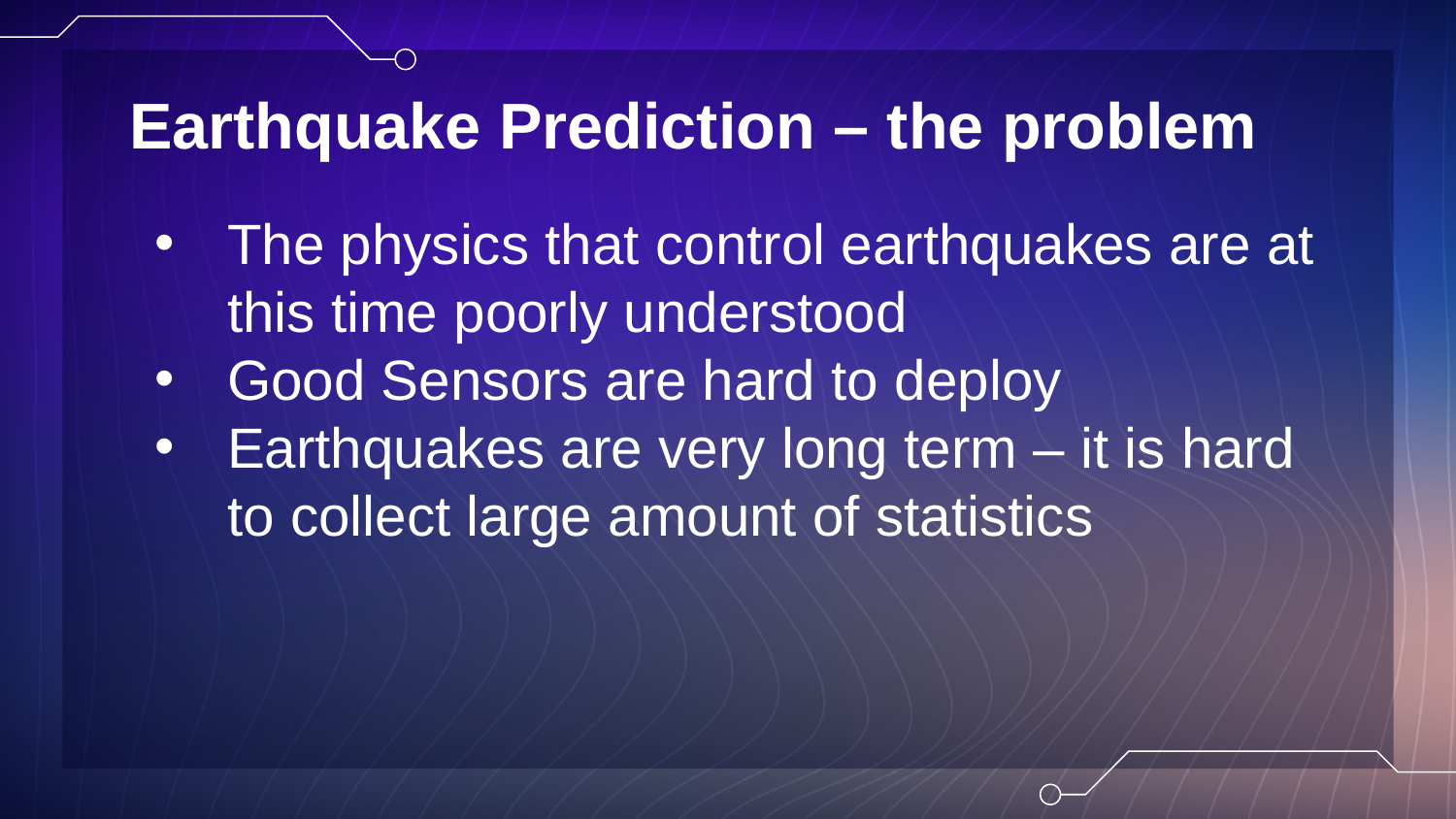

# Earthquake Prediction – the problem
The physics that control earthquakes are at this time poorly understood
Good Sensors are hard to deploy
Earthquakes are very long term – it is hard to collect large amount of statistics